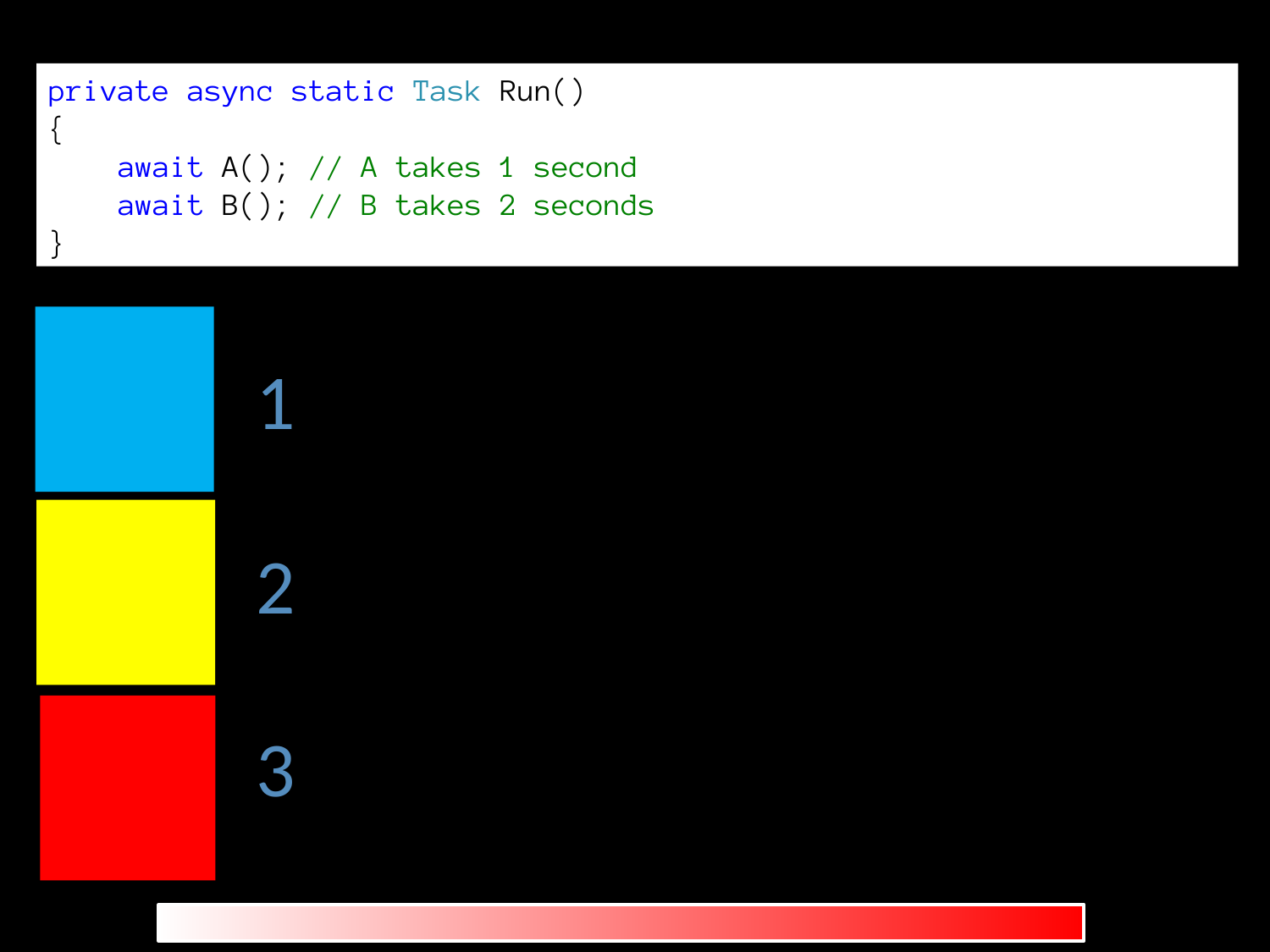

private async static Task Run()
{
    await A(); // A takes 1 second
    await B(); // B takes 2 seconds
}

1
2

3